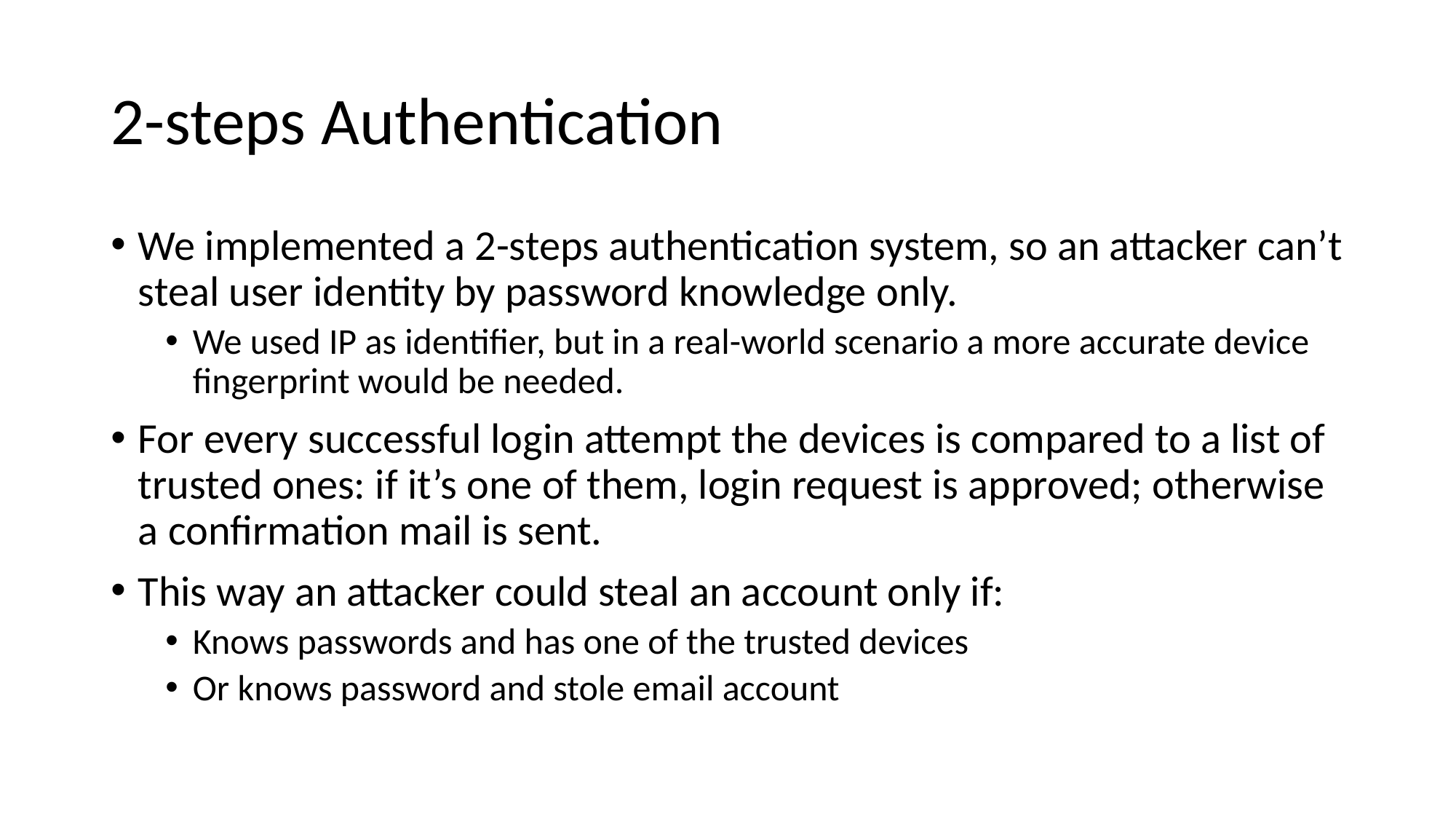

# 2-steps Authentication
We implemented a 2-steps authentication system, so an attacker can’t steal user identity by password knowledge only.
We used IP as identifier, but in a real-world scenario a more accurate device fingerprint would be needed.
For every successful login attempt the devices is compared to a list of trusted ones: if it’s one of them, login request is approved; otherwise a confirmation mail is sent.
This way an attacker could steal an account only if:
Knows passwords and has one of the trusted devices
Or knows password and stole email account